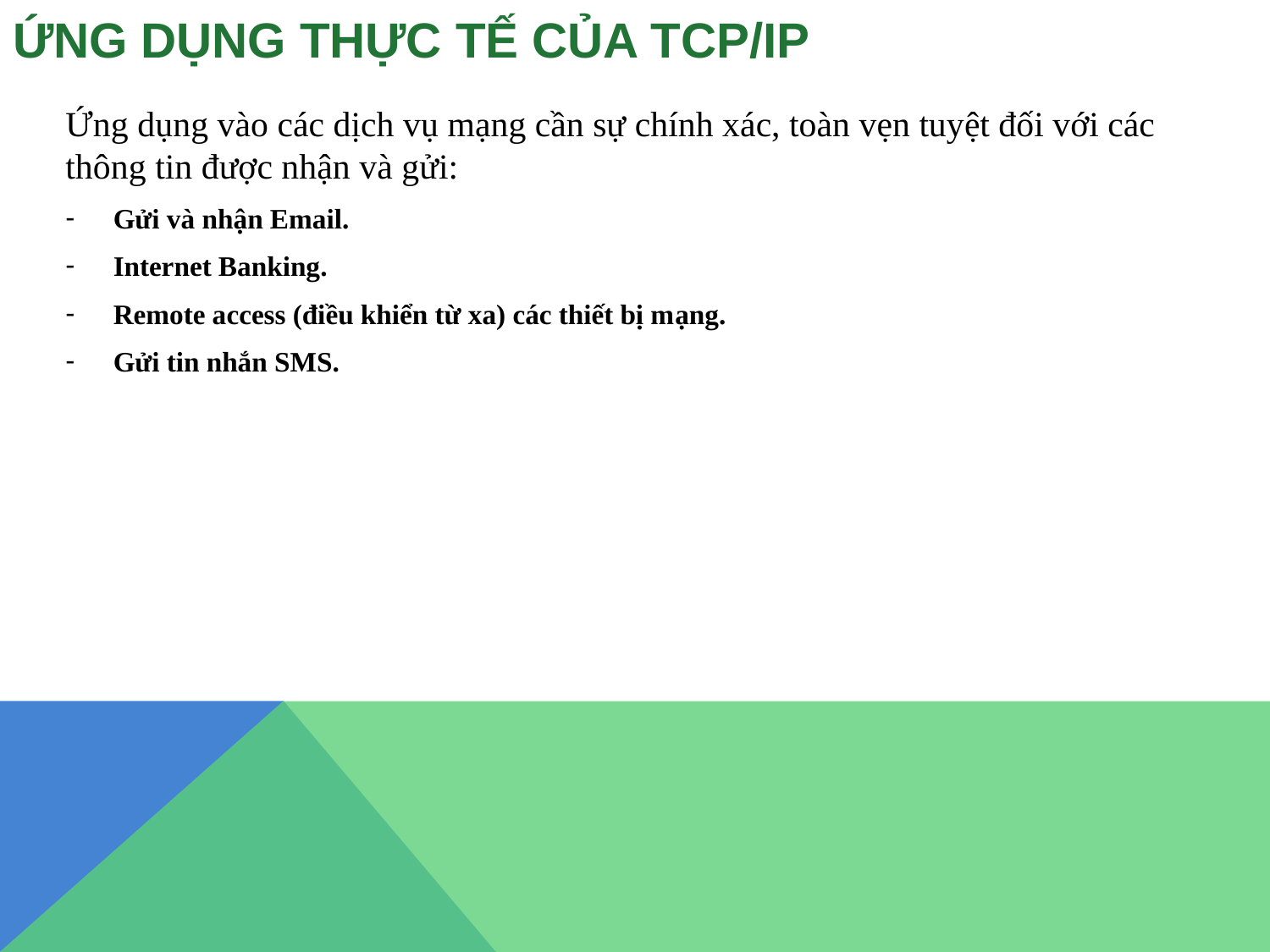

# Ứng dụng thực tế của TCP/ip
Ứng dụng vào các dịch vụ mạng cần sự chính xác, toàn vẹn tuyệt đối với các thông tin được nhận và gửi:
Gửi và nhận Email.
Internet Banking.
Remote access (điều khiển từ xa) các thiết bị mạng.
Gửi tin nhắn SMS.